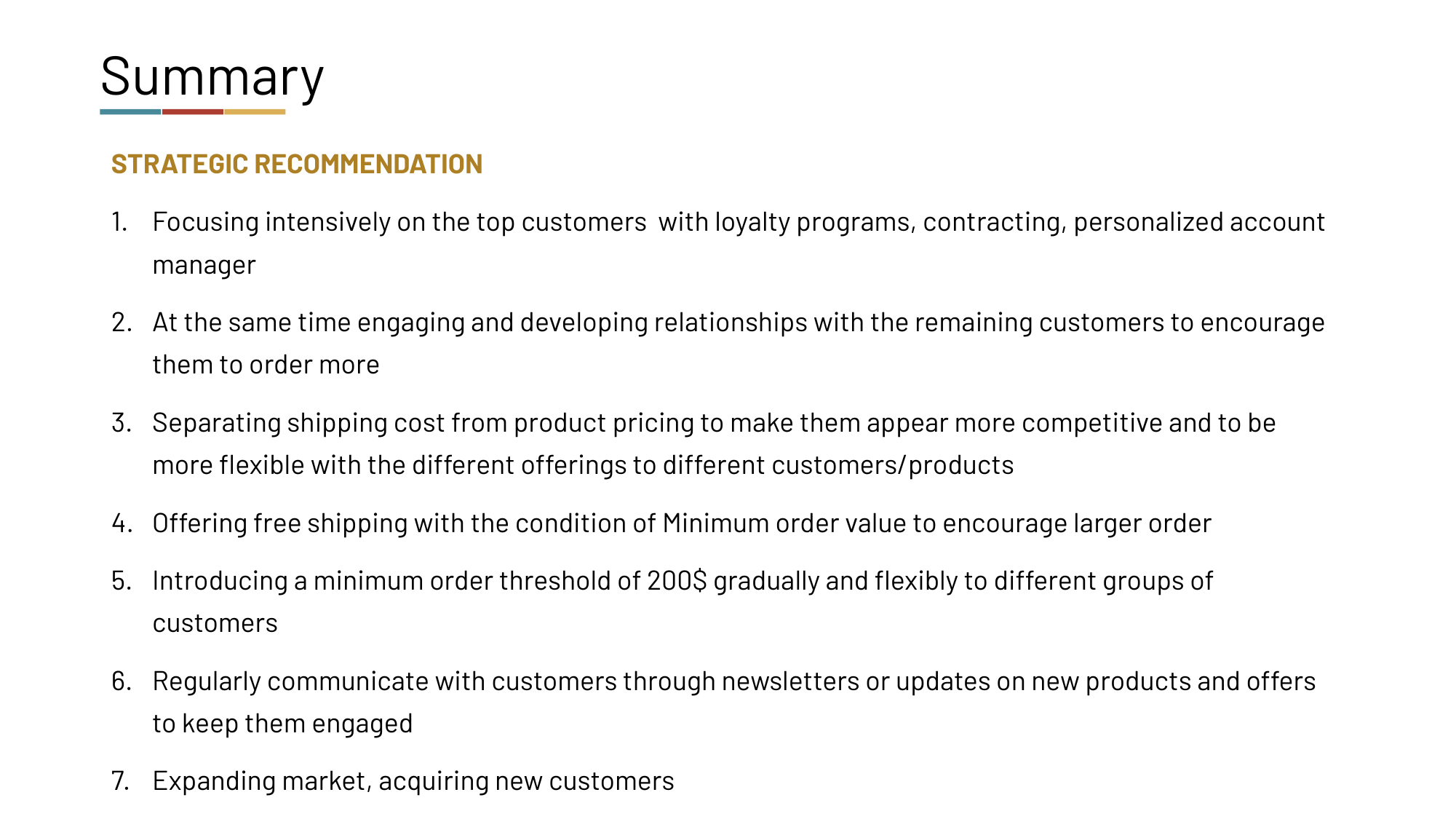

# Summary

STRATEGIC RECOMMENDATION
Focusing intensively on the top customers  with loyalty programs, contracting, personalized account manager
At the same time engaging and developing relationships with the remaining customers to encourage them to order more
Separating shipping cost from product pricing to make them appear more competitive and to be more flexible with the different offerings to different customers/products
Offering free shipping with the condition of Minimum order value to encourage larger order
Introducing a minimum order threshold of 200$ gradually and flexibly to different groups of customers
Regularly communicate with customers through newsletters or updates on new products and offers to keep them engaged
Expanding market, acquiring new customers